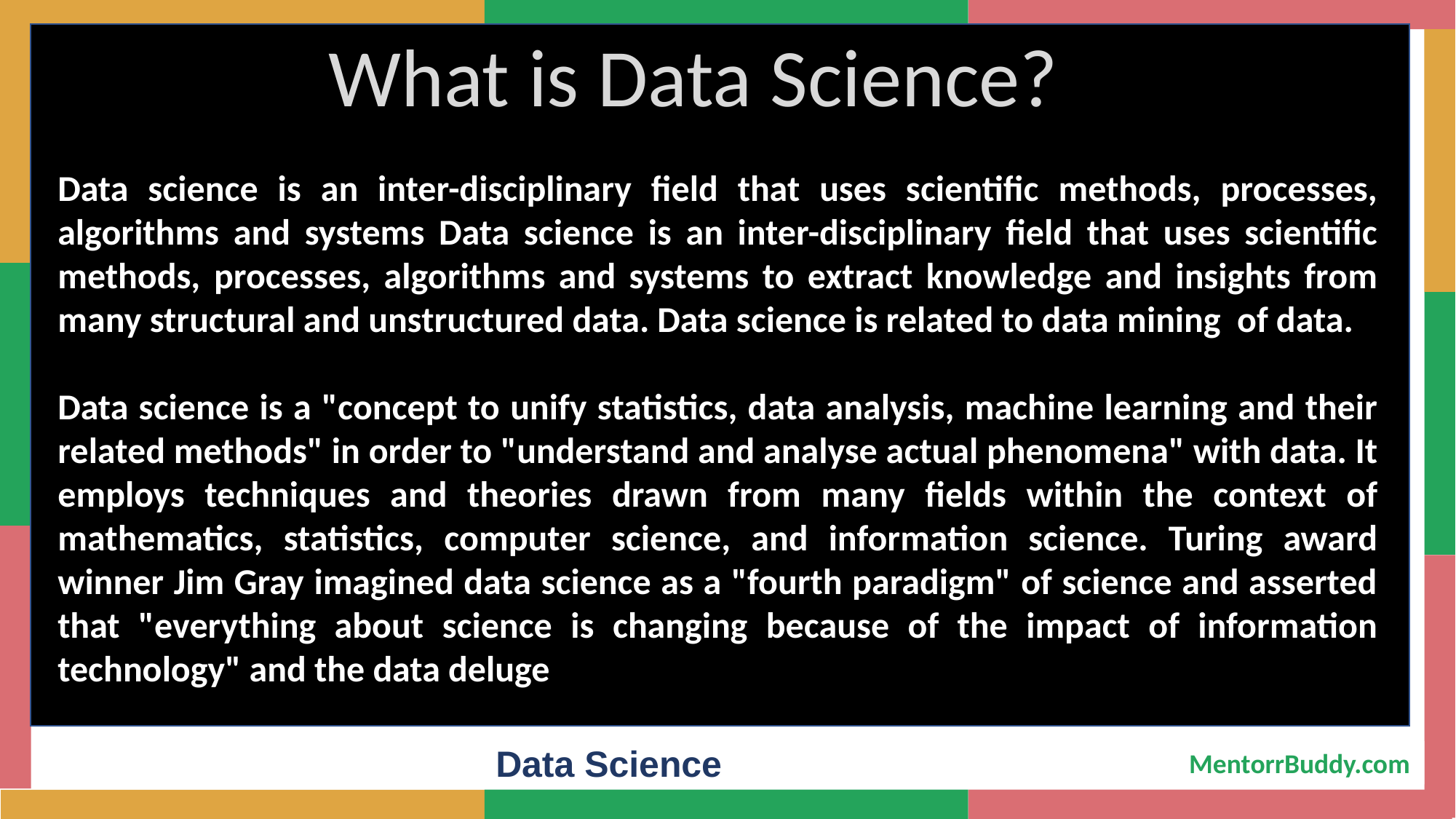

What is Data Science?

# 2
Data science is an inter-disciplinary field that uses scientific methods, processes, algorithms and systems Data science is an inter-disciplinary field that uses scientific methods, processes, algorithms and systems to extract knowledge and insights from many structural and unstructured data. Data science is related to data mining  of data.

Data science is a "concept to unify statistics, data analysis, machine learning and their related methods" in order to "understand and analyse actual phenomena" with data. It employs techniques and theories drawn from many fields within the context of mathematics, statistics, computer science, and information science. Turing award winner Jim Gray imagined data science as a "fourth paradigm" of science and asserted that "everything about science is changing because of the impact of information technology" and the data deluge

Data Science
MentorrBuddy.com